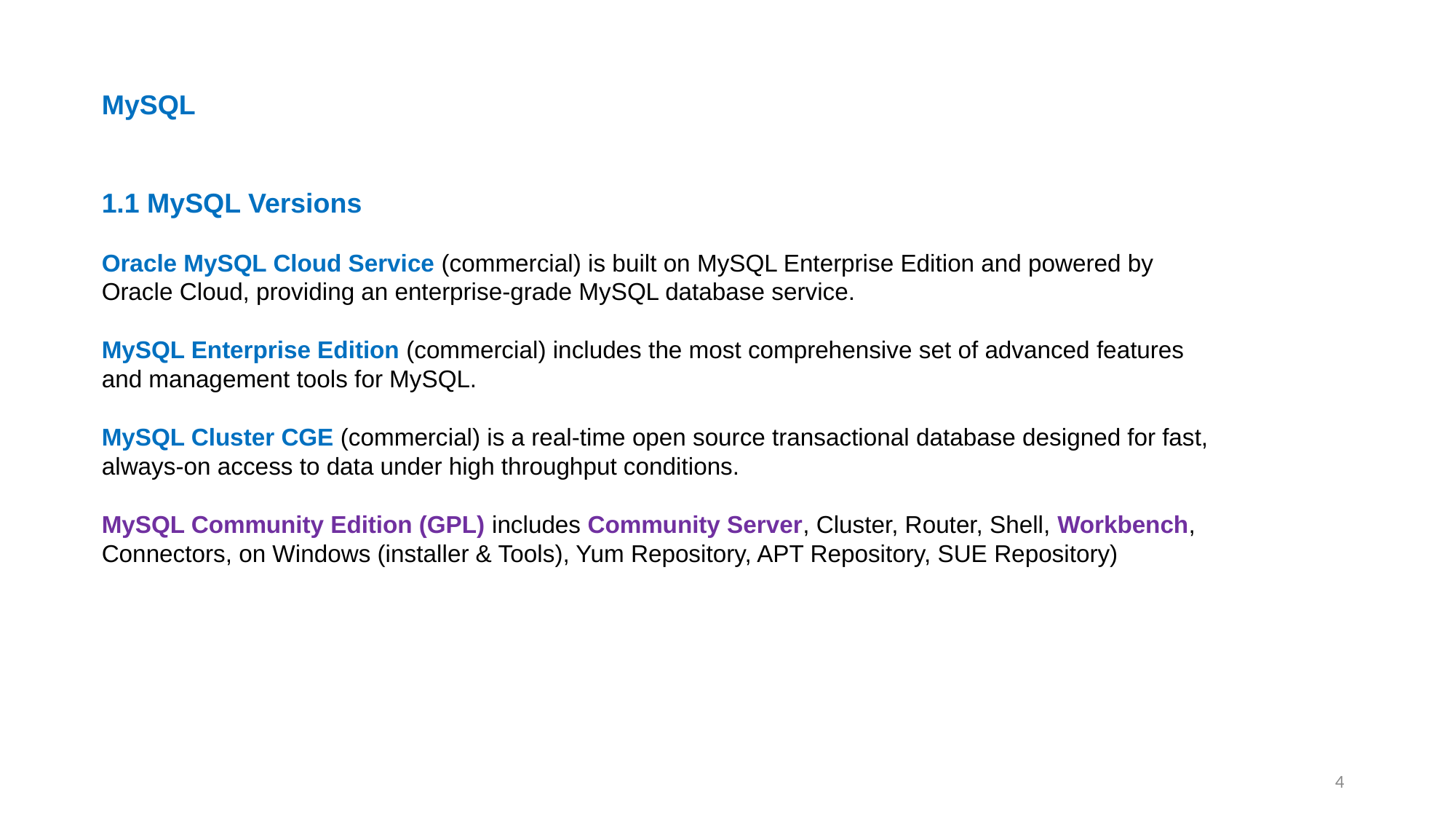

MySQL

1.1 MySQL Versions

Oracle MySQL Cloud Service (commercial) is built on MySQL Enterprise Edition and powered by Oracle Cloud, providing an enterprise-grade MySQL database service.

MySQL Enterprise Edition (commercial) includes the most comprehensive set of advanced features and management tools for MySQL.

MySQL Cluster CGE (commercial) is a real-time open source transactional database designed for fast, always-on access to data under high throughput conditions.

MySQL Community Edition (GPL) includes Community Server, Cluster, Router, Shell, Workbench, Connectors, on Windows (installer & Tools), Yum Repository, APT Repository, SUE Repository)
4